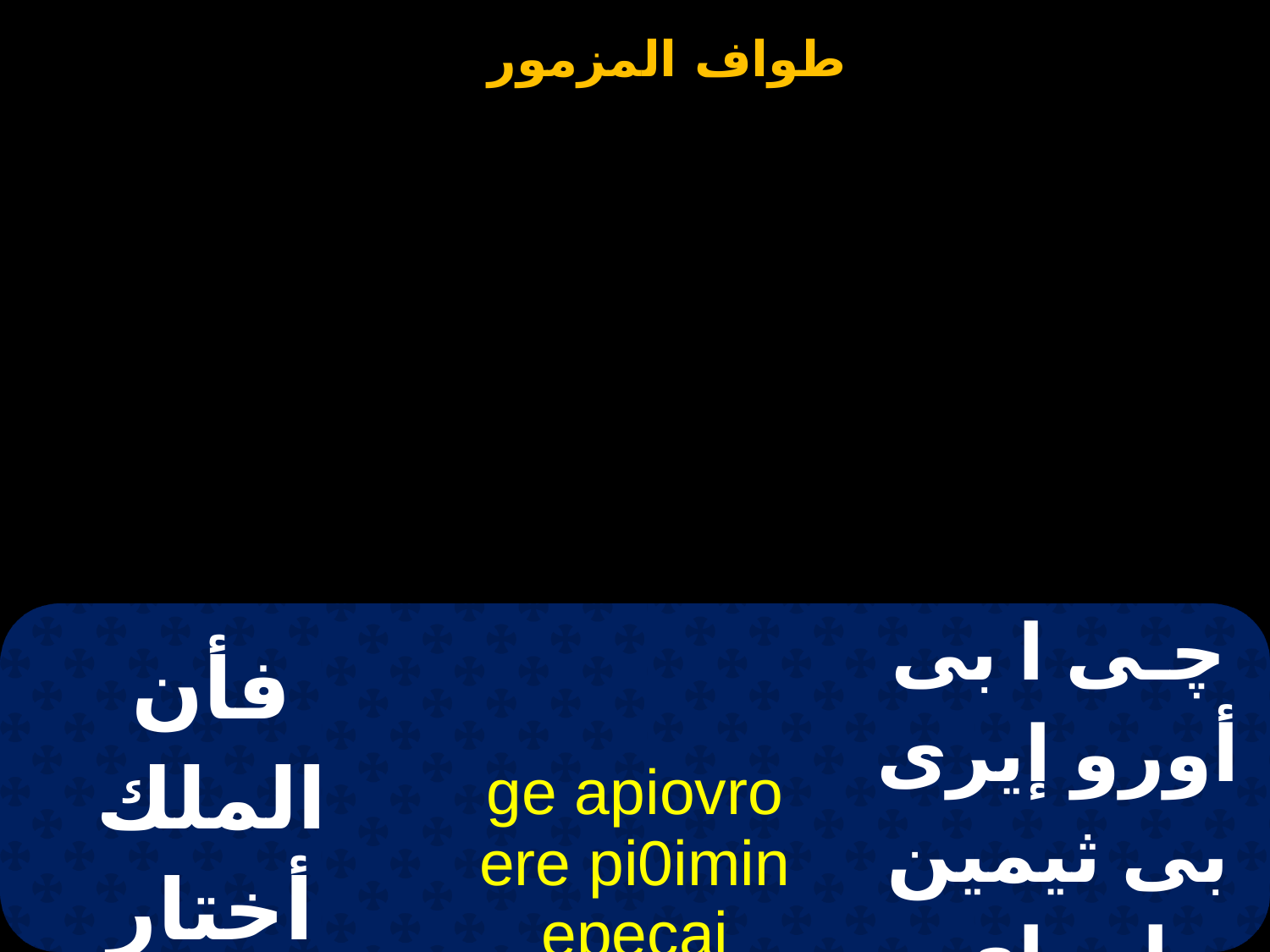

| فأن الملك أختار حسنك | ge apiovro ere pi0imin epecai | ﭼـى ا بى أورو إيرى بى ثيمين إب اى ساى |
| --- | --- | --- |